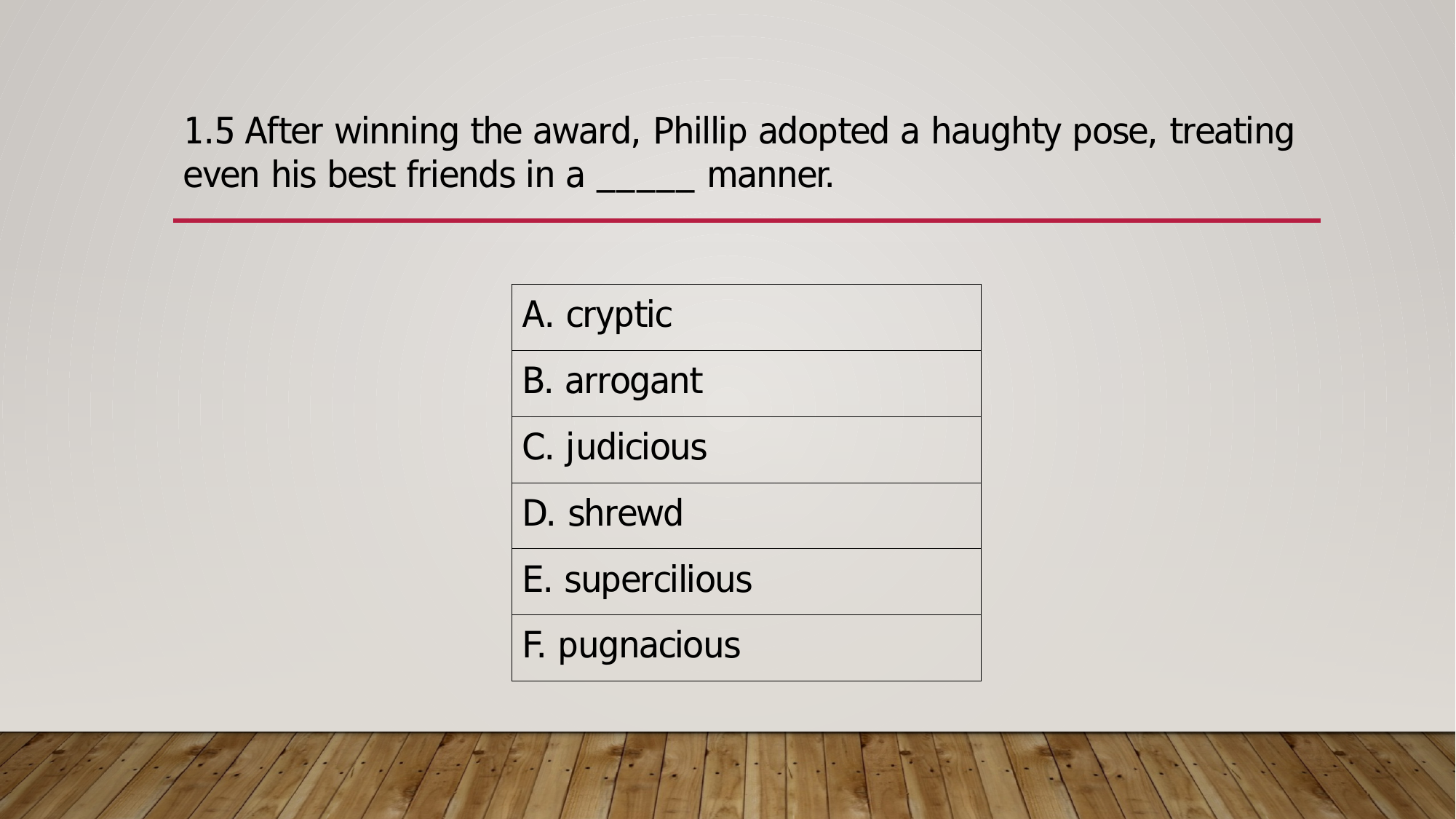

1.5 After winning the award, Phillip adopted a haughty pose, treating even his best friends in a _____ manner.
| A. cryptic |
| --- |
| B. arrogant |
| C. judicious |
| D. shrewd |
| E. supercilious |
| F. pugnacious |